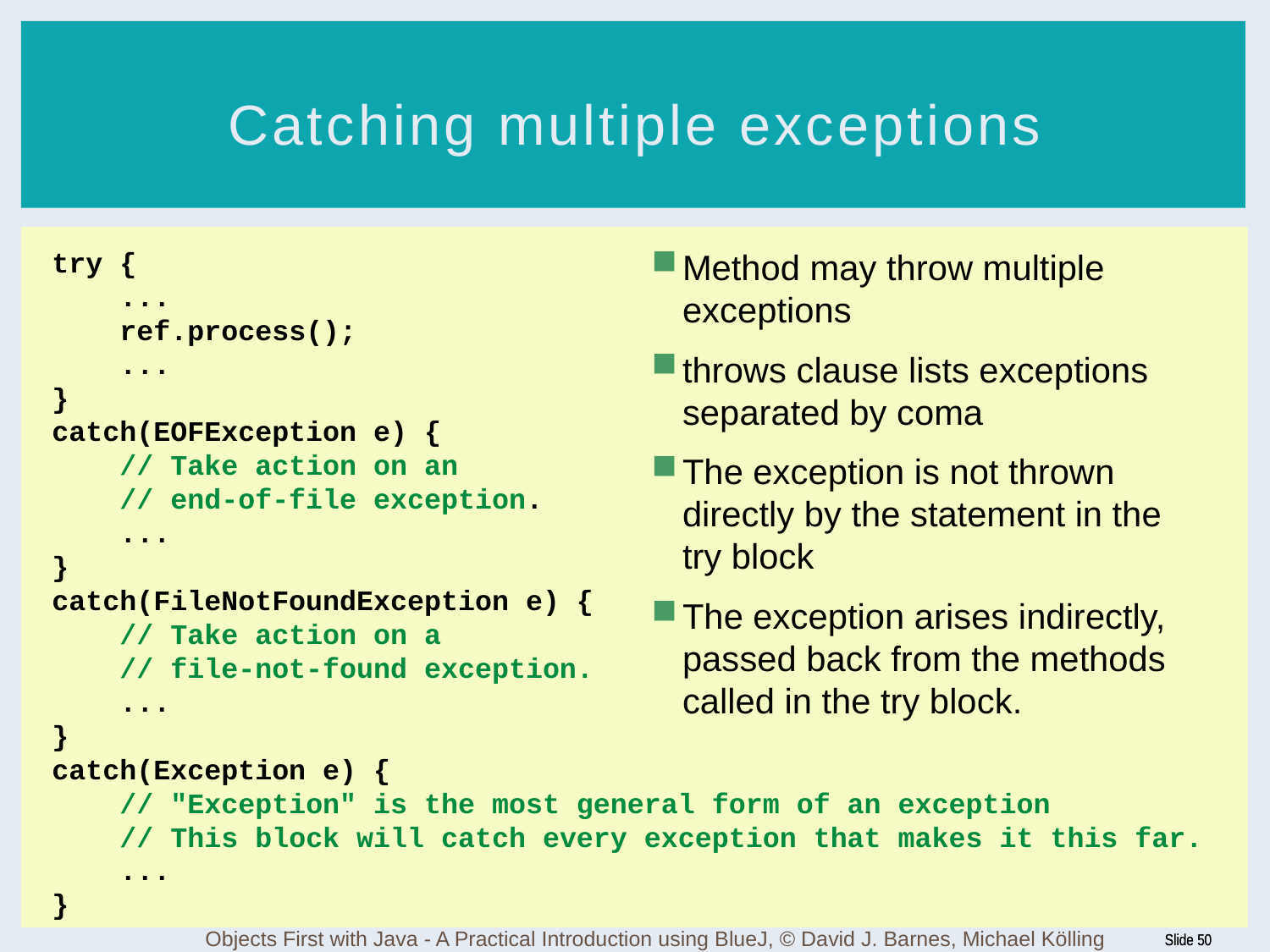

# Catching multiple exceptions

try {
    ...
    ref.process();
    ...
}
catch(EOFException e) {
    // Take action on an
    // end-of-file exception.
    ...
}
catch(FileNotFoundException e) {
    // Take action on a
    // file-not-found exception.
    ...
}
catch(Exception e) {
    // "Exception" is the most general form of an exception
    // This block will catch every exception that makes it this far.
    ...
}

Method may throw multiple exceptions
throws clause lists exceptions separated by coma
The exception is not thrown directly by the statement in the try block
The exception arises indirectly, passed back from the methods called in the try block.

Objects First with Java - A Practical Introduction using BlueJ, © David J. Barnes, Michael Kölling